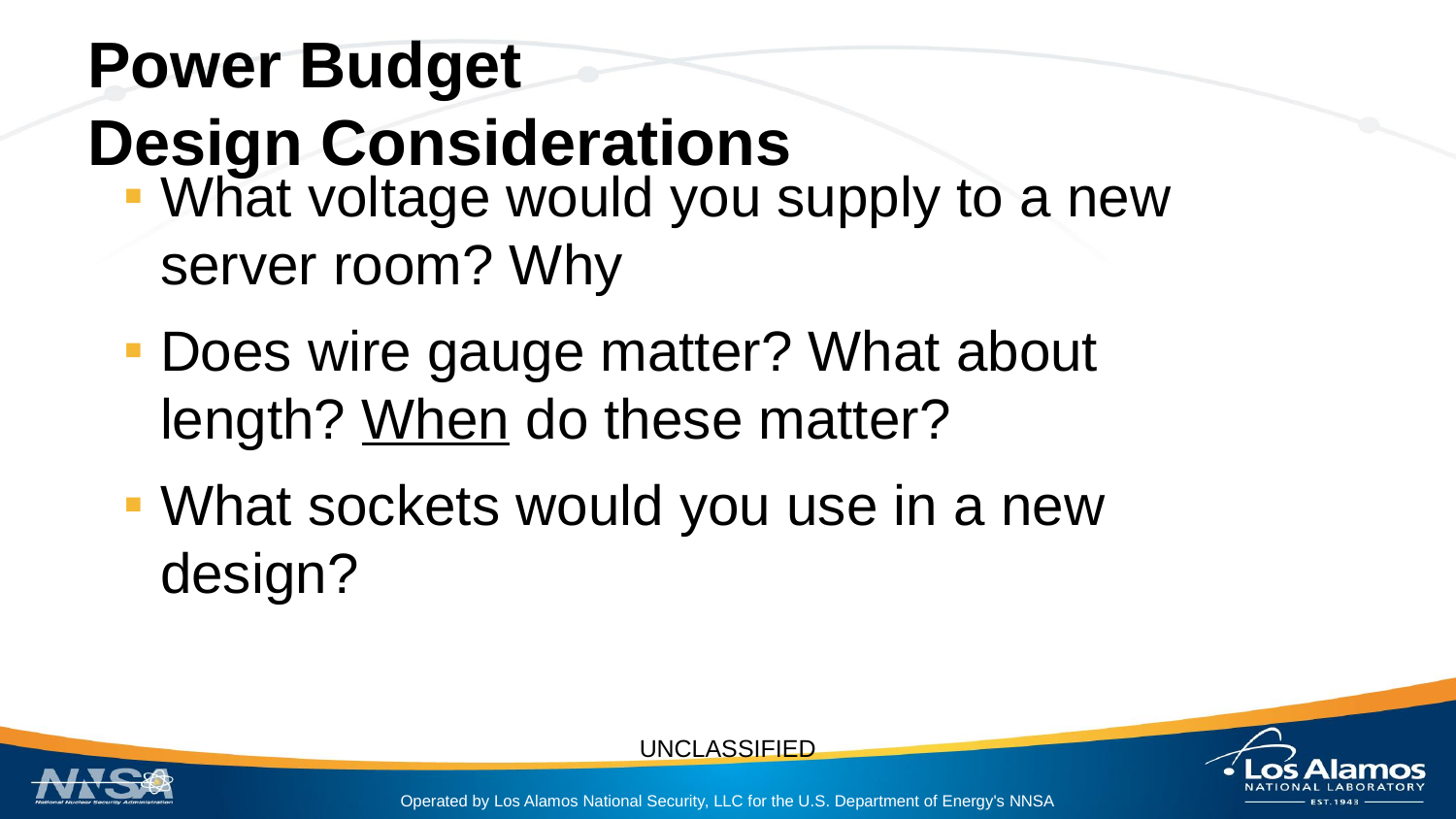

# Power Budget
Design Considerations
What voltage would you supply to a new server room? Why
Does wire gauge matter? What about length? When do these matter?
What sockets would you use in a new design?